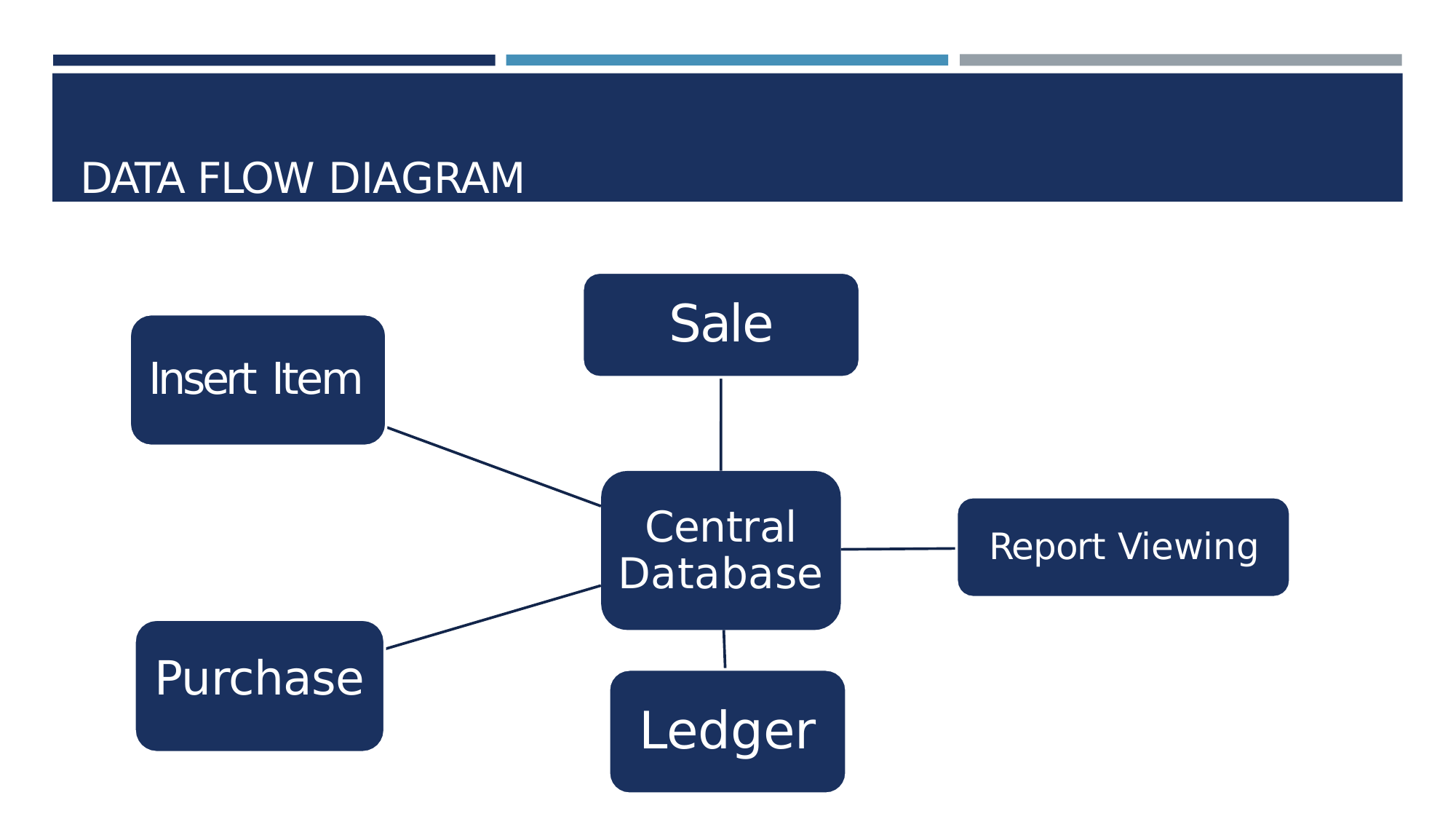

DATA FLOW DIAGRAM

# Sale

Insert Item

Central  Database
Report Viewing

Purchase
Ledger